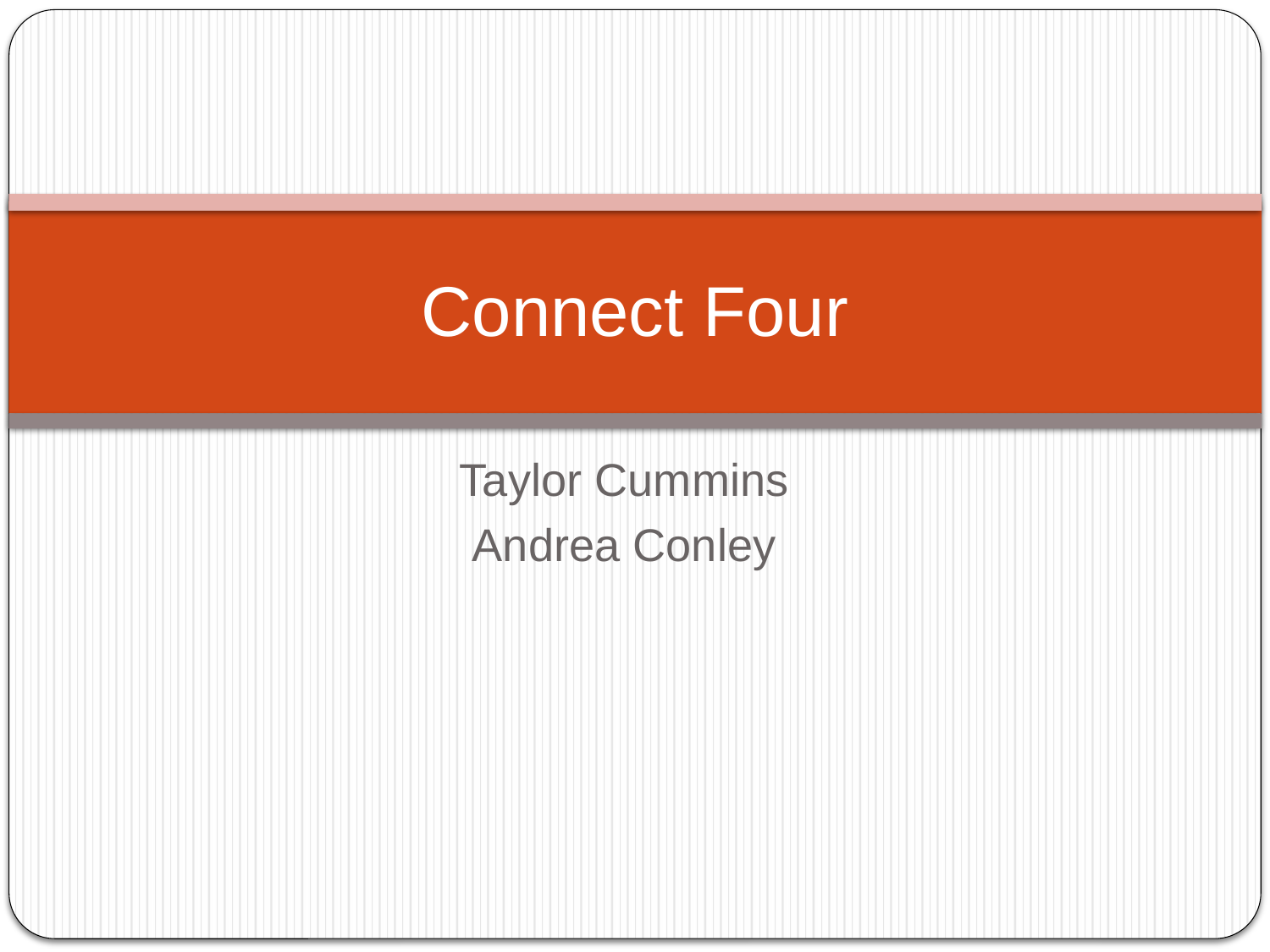

# Connect Four
Taylor Cummins
Andrea Conley